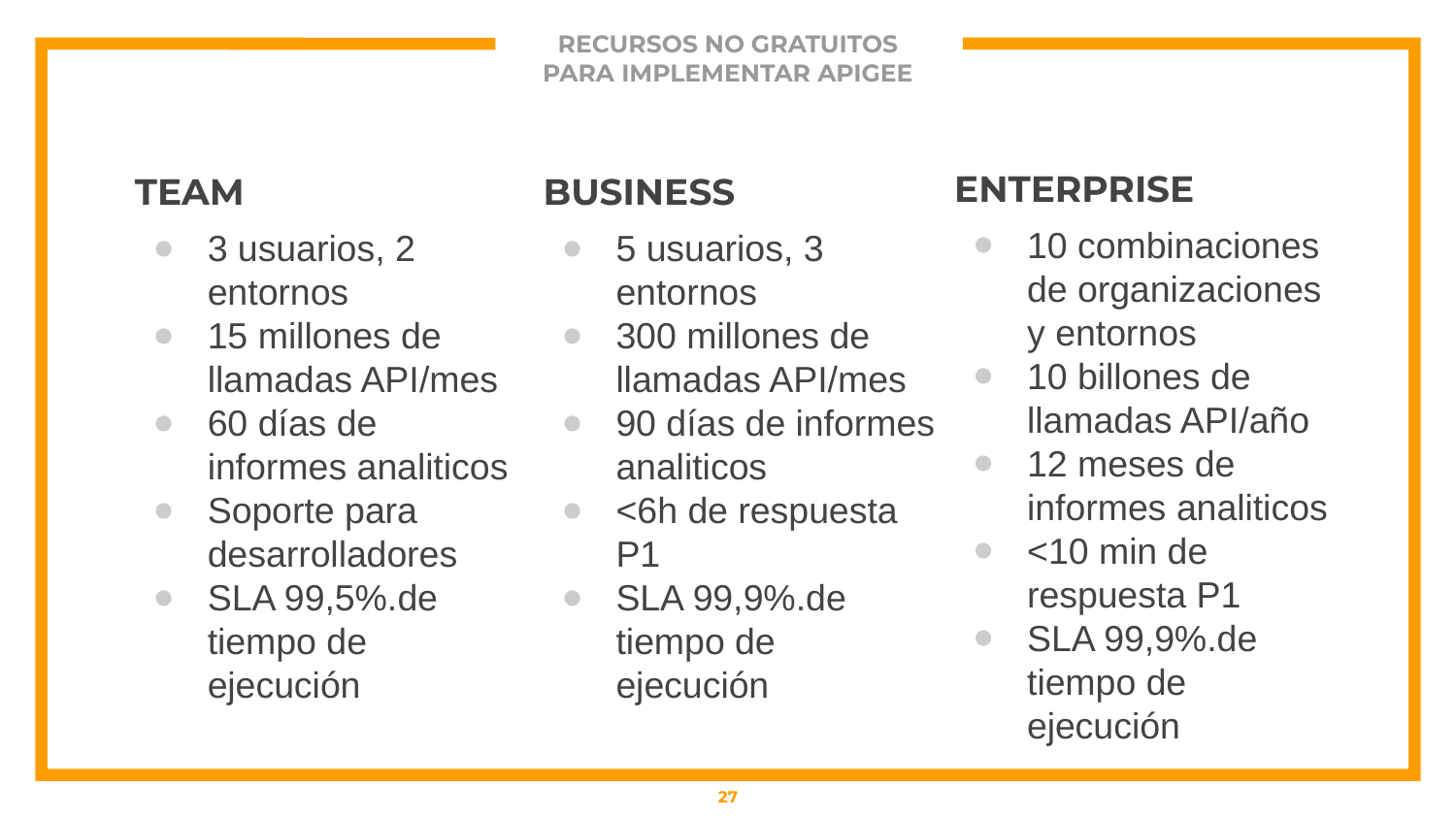

# RECURSOS NO GRATUITOS PARA IMPLEMENTAR APIGEE
ENTERPRISE
10 combinaciones de organizaciones y entornos
10 billones de llamadas API/año
12 meses de informes analiticos
<10 min de respuesta P1
SLA 99,9%.de tiempo de ejecución

TEAM
3 usuarios, 2 entornos
15 millones de llamadas API/mes
60 días de informes analiticos
Soporte para desarrolladores
SLA 99,5%.de tiempo de ejecución
BUSINESS
5 usuarios, 3 entornos
300 millones de llamadas API/mes
90 días de informes analiticos
<6h de respuesta P1
SLA 99,9%.de tiempo de ejecución

27